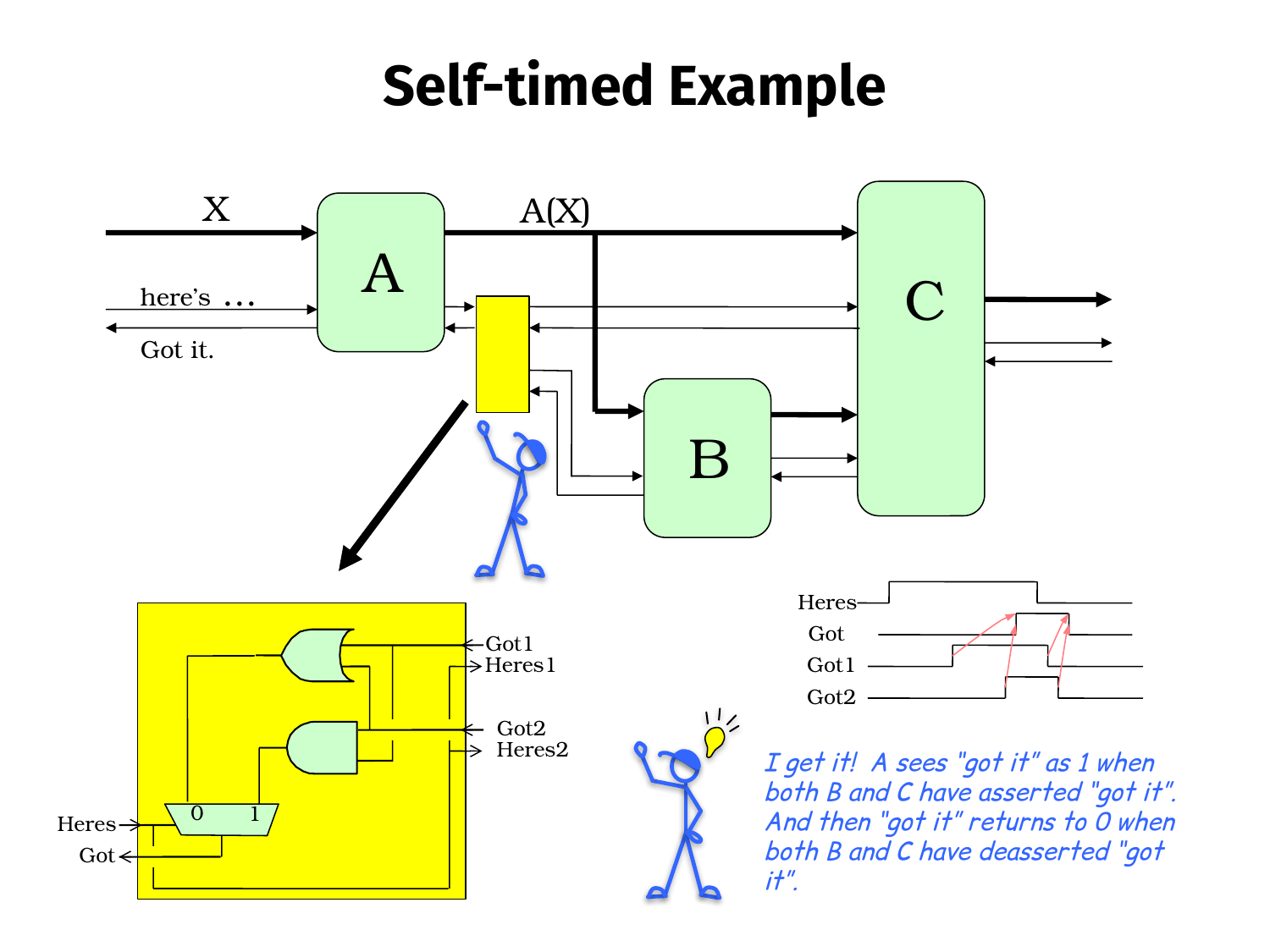

# Self-timed Example
X
A(X)

C

A

here’s …

Got it.

B

Heres

Got

Got1

Got2

Got1

Heres1

Got2

Heres2

0
1

Heres

Got

I get it!  A sees “got it” as 1 when both B and C have asserted “got it”.  And then “got it” returns to 0 when both B and C have deasserted “got it”.